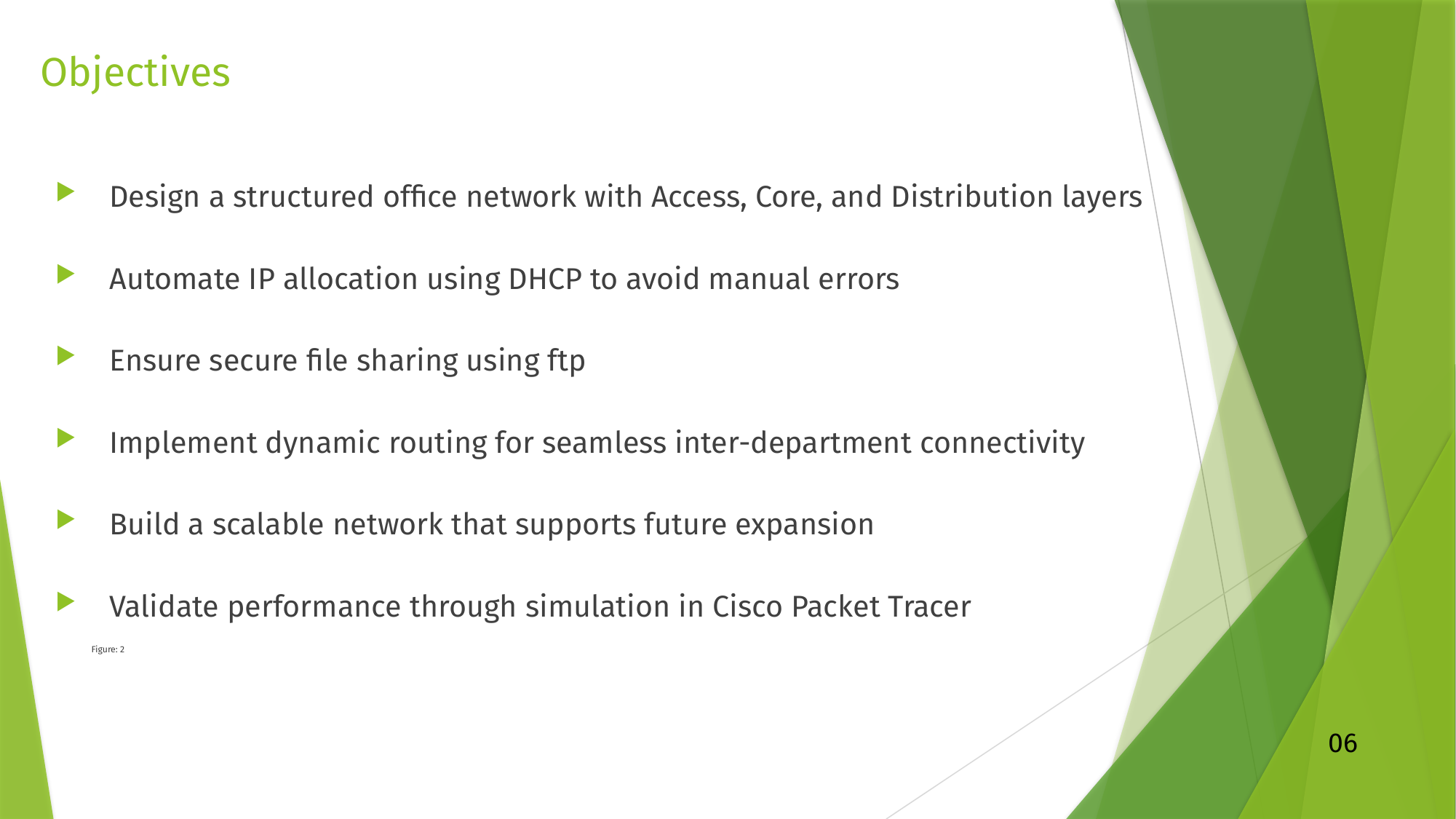

# Objectives
Design a structured office network with Access, Core, and Distribution layers

Automate IP allocation using DHCP to avoid manual errors

Ensure secure file sharing using ftp

Implement dynamic routing for seamless inter-department connectivity

Build a scalable network that supports future expansion

Validate performance through simulation in Cisco Packet Tracer

																		Figure: 2

06